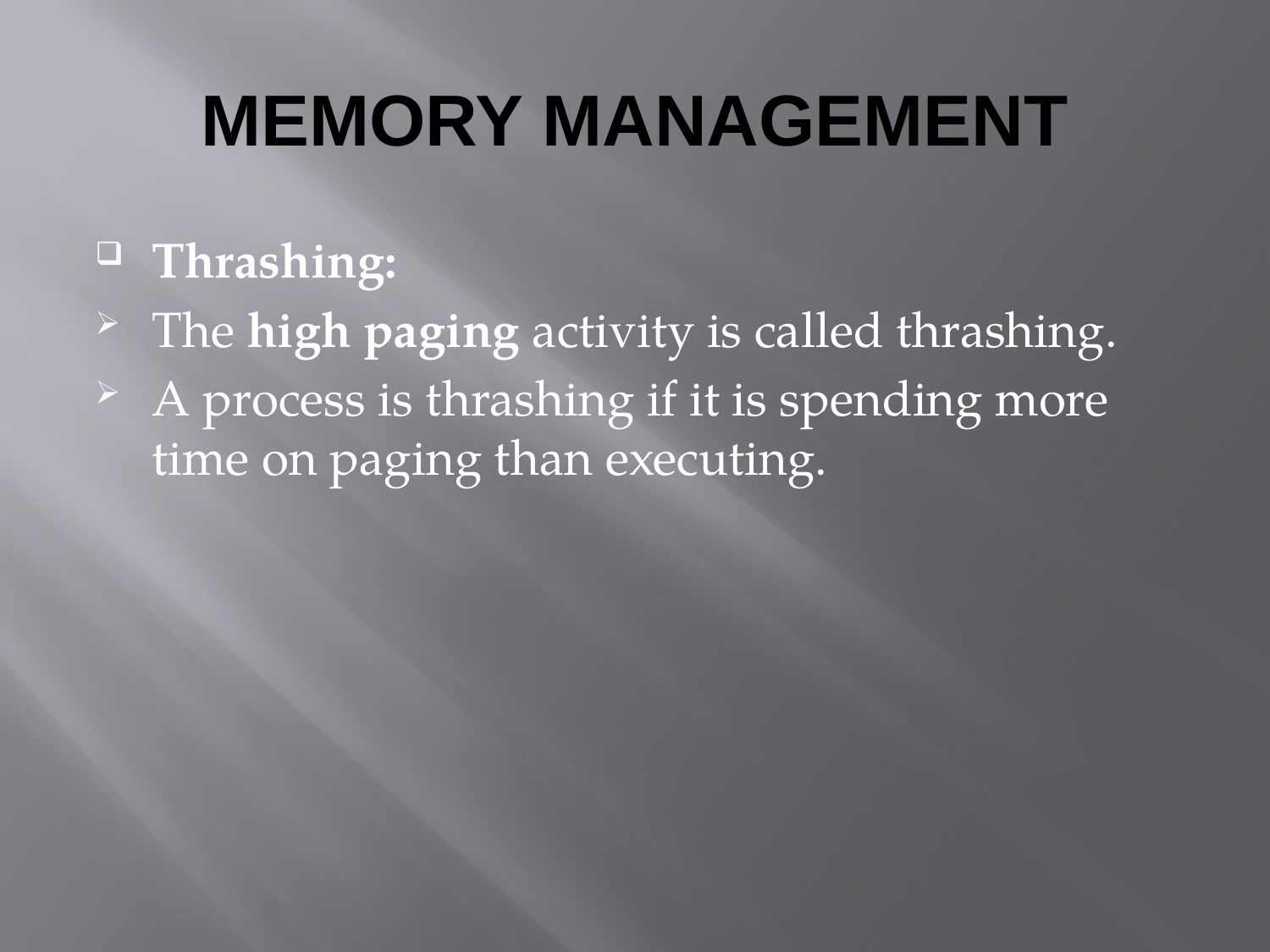

# MEMORY MANAGEMENT
Thrashing:
The high paging activity is called thrashing.
A process is thrashing if it is spending more time on paging than executing.